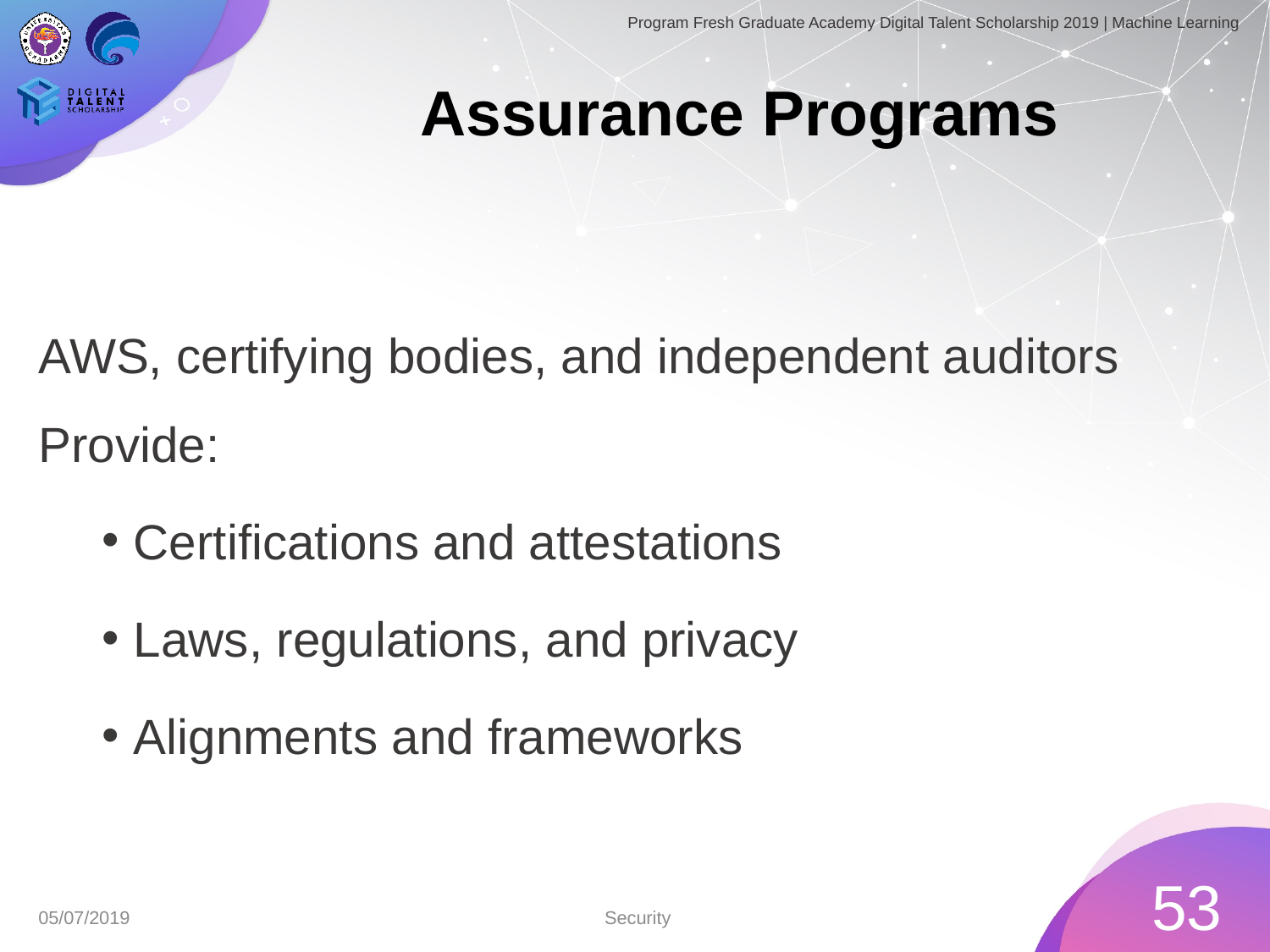

# Assurance Programs
AWS, certifying bodies, and independent auditors Provide:
Certifications and attestations
Laws, regulations, and privacy
Alignments and frameworks
53
Security
05/07/2019